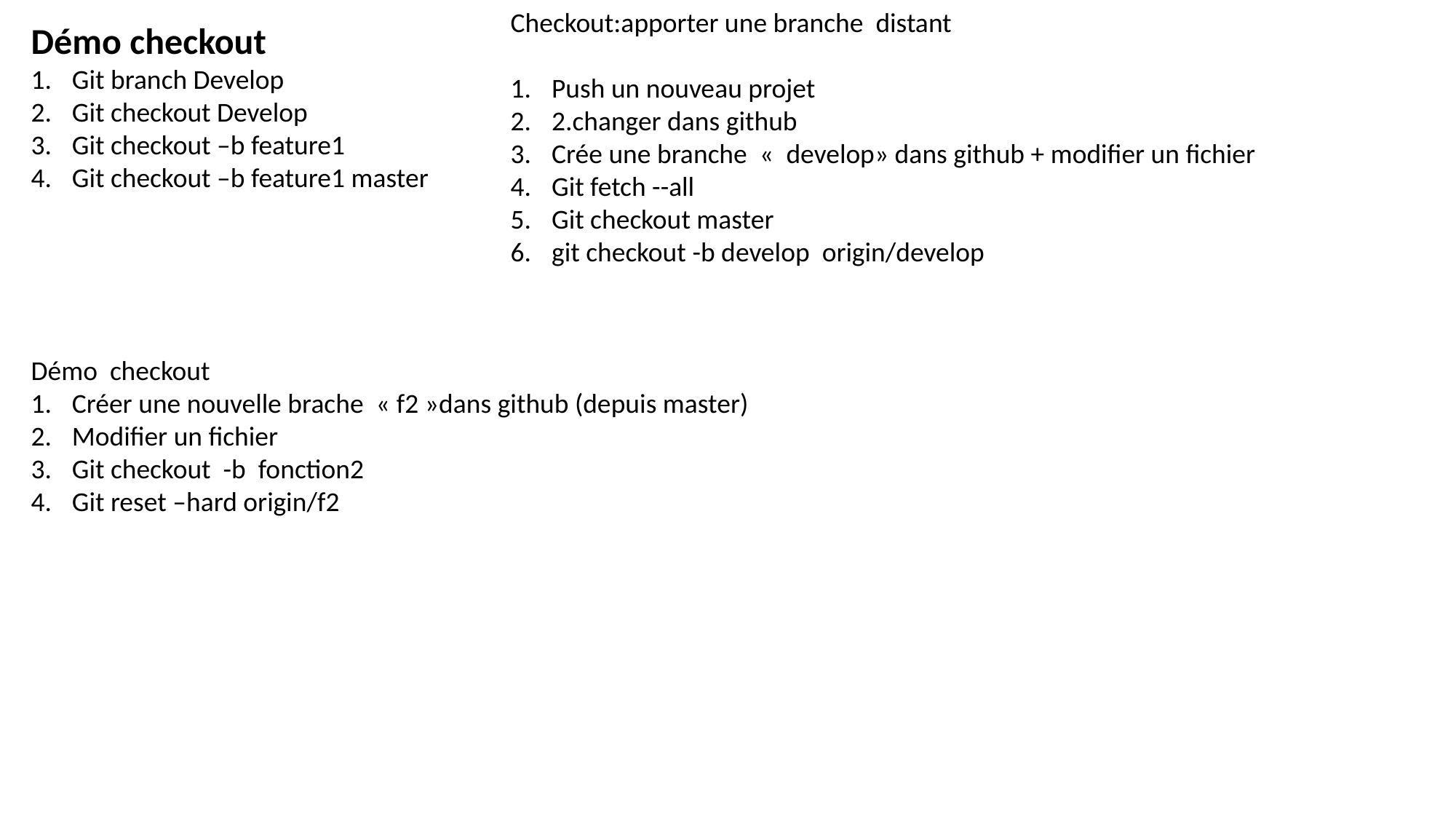

Checkout:apporter une branche  distant

Push un nouveau projet
2.changer dans github
Crée une branche  «  develop» dans github + modifier un fichier
Git fetch --all
Git checkout master
git checkout -b develop  origin/develop

Démo checkout
Git branch Develop
Git checkout Develop
Git checkout –b feature1
Git checkout –b feature1 master

Démo  checkout
Créer une nouvelle brache  « f2 »dans github (depuis master)
Modifier un fichier
Git checkout  -b  fonction2
Git reset –hard origin/f2